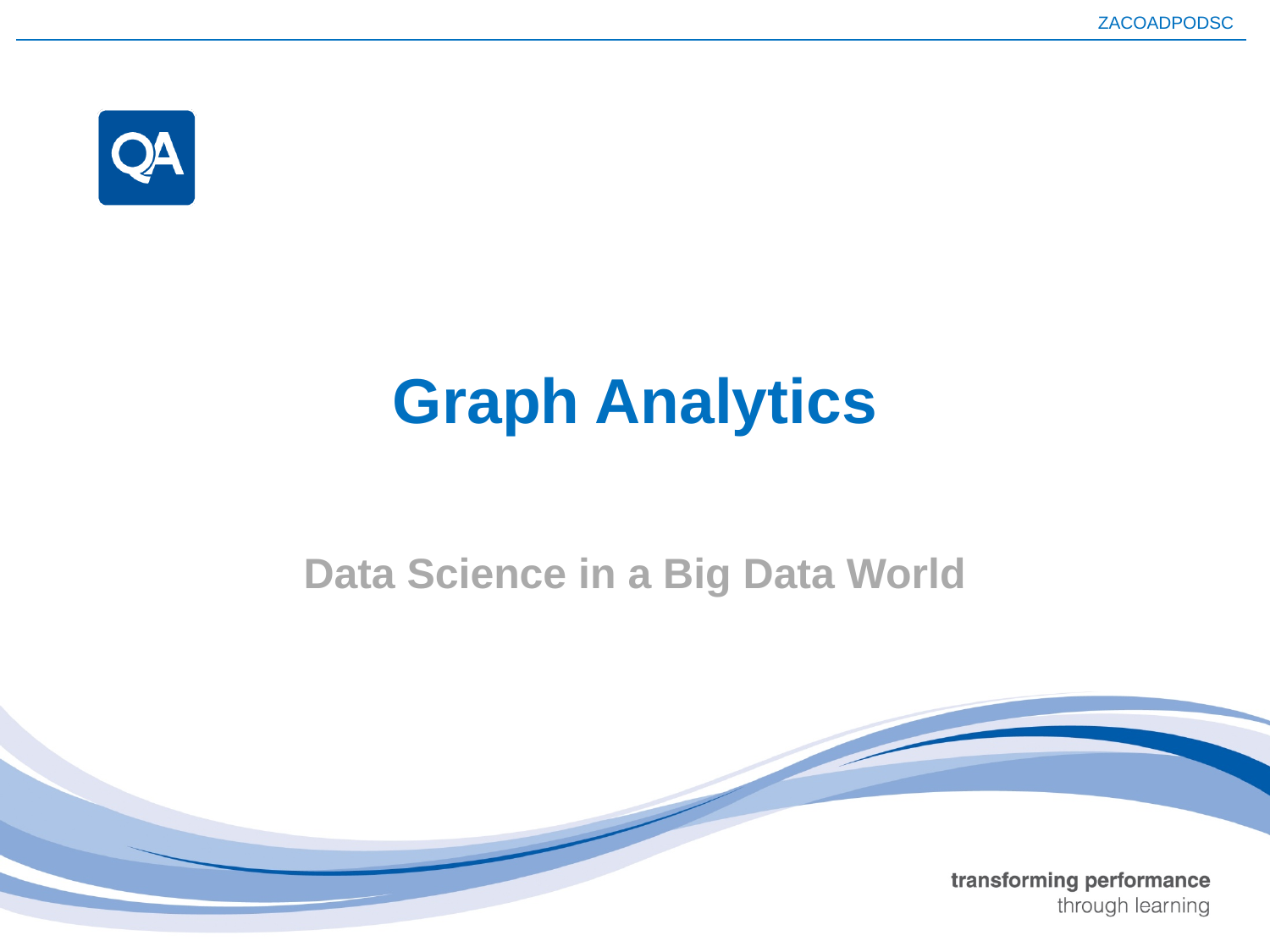

# Graph Analytics
Data Science in a Big Data World